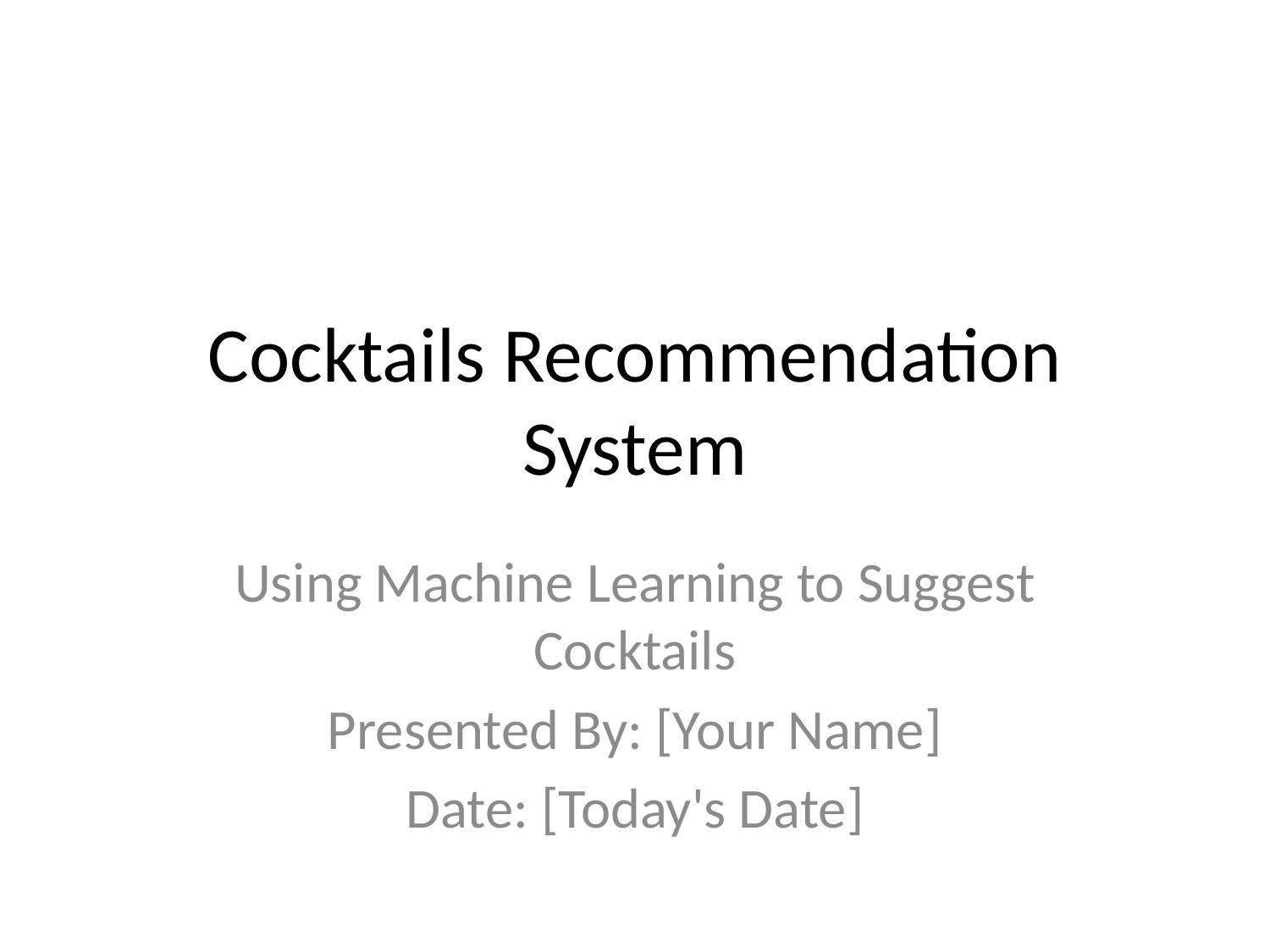

# Cocktails Recommendation System
Using Machine Learning to Suggest Cocktails
Presented By: [Your Name]
Date: [Today's Date]